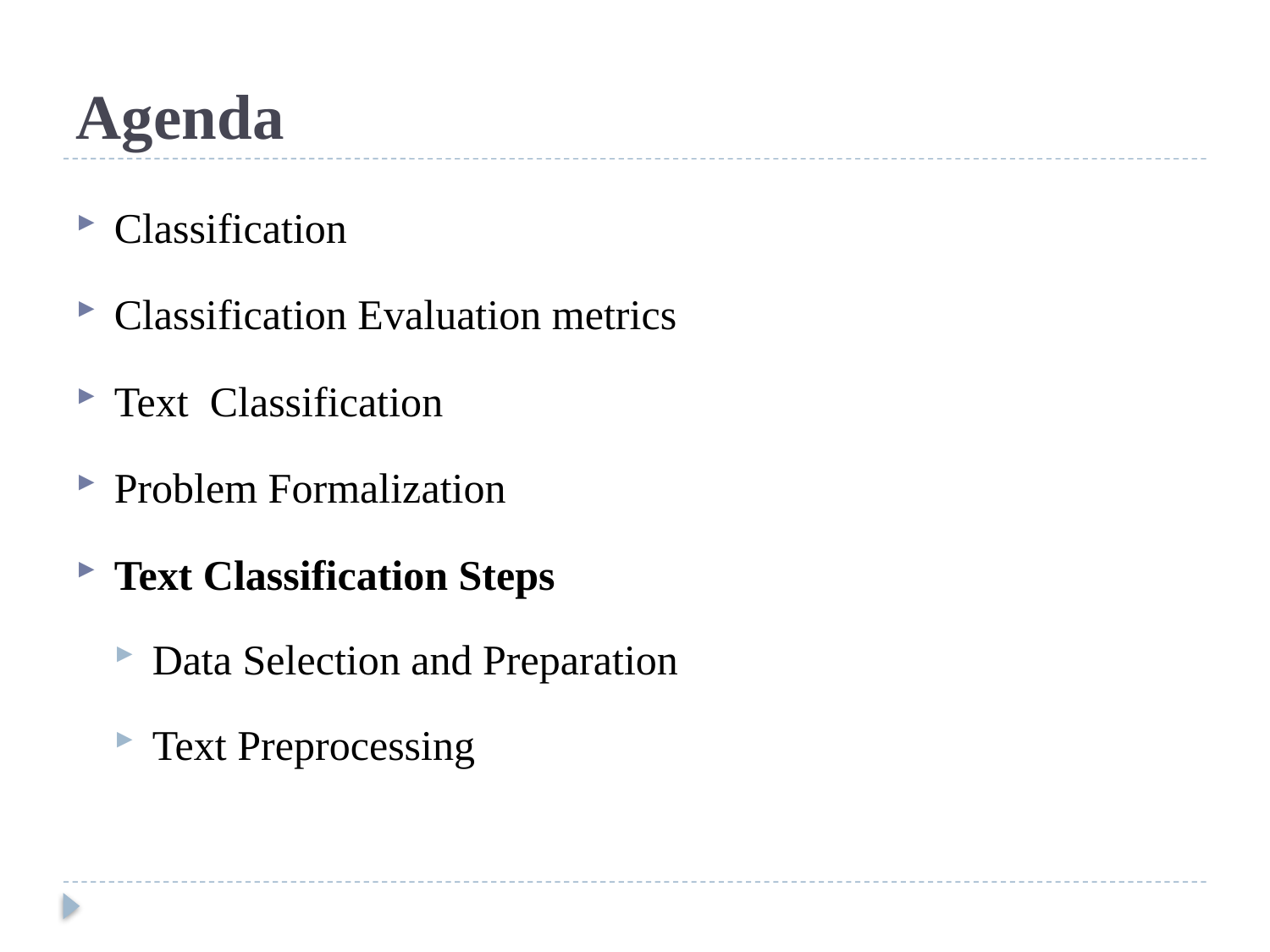

# Agenda
Classification
Classification Evaluation metrics
Text  Classification
Problem Formalization
Text Classification Steps
Data Selection and Preparation
Text Preprocessing